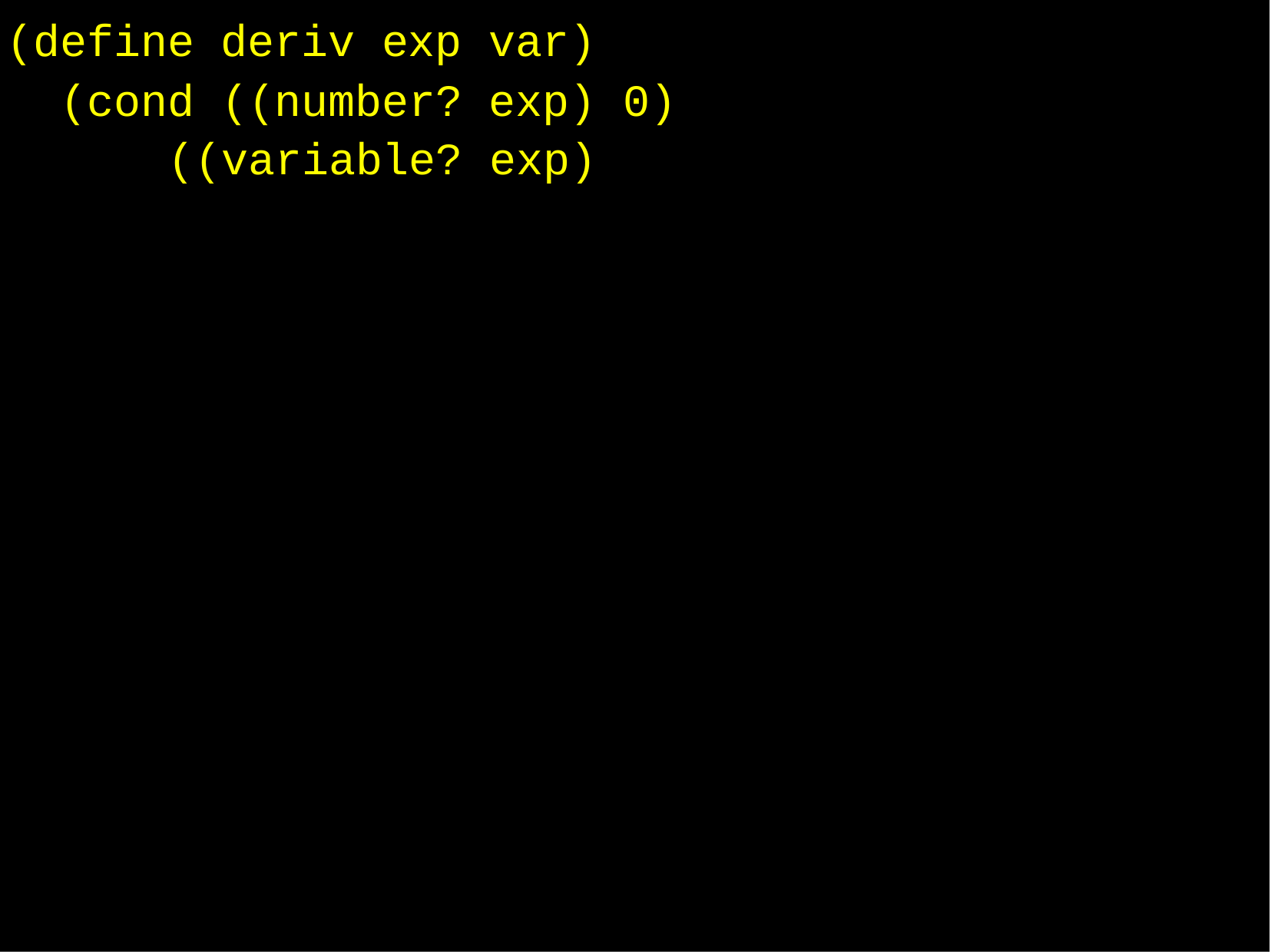

# (define deriv exp var)  (cond ((number? exp) 0)
((variable? exp)